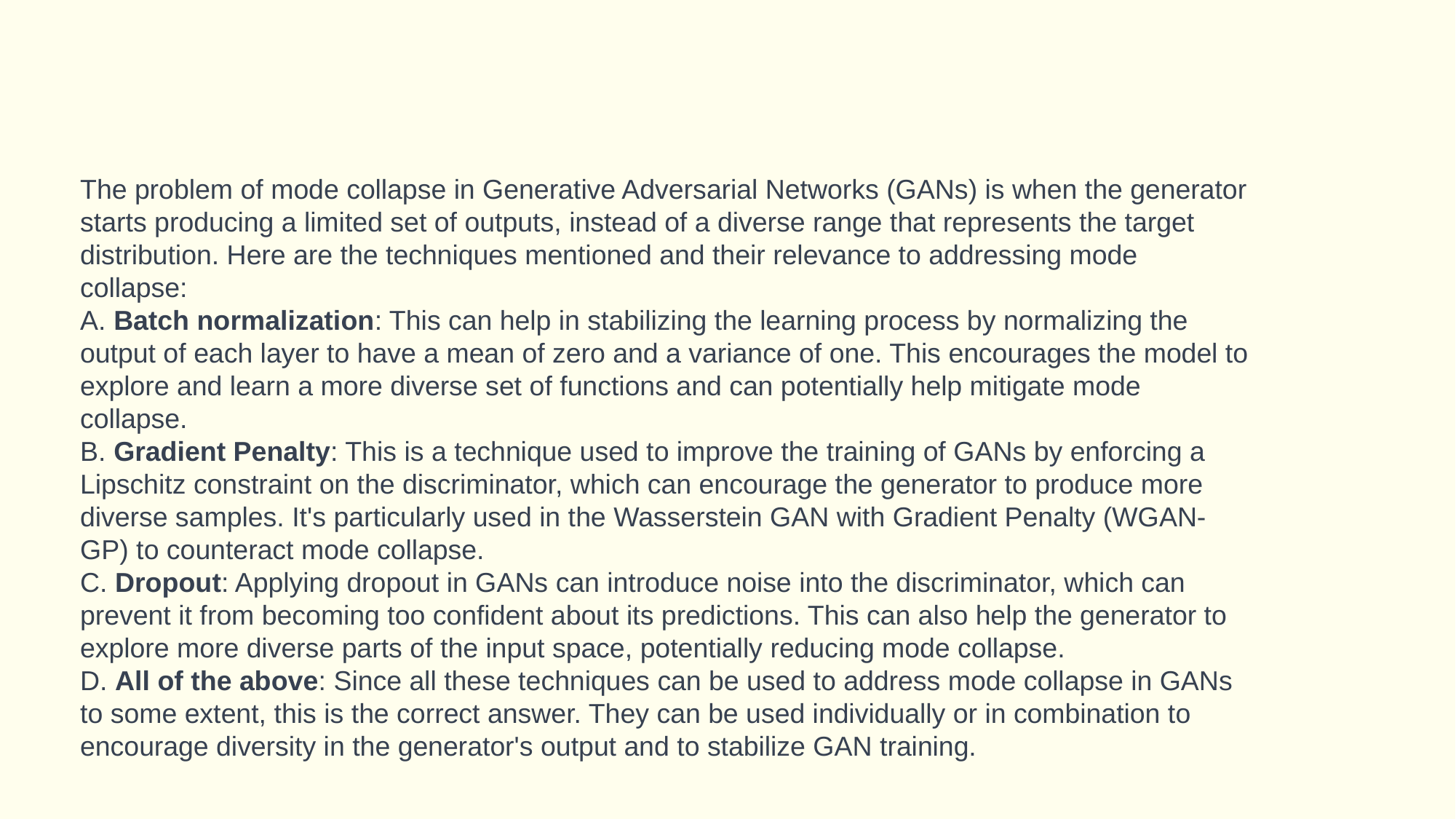

The problem of mode collapse in Generative Adversarial Networks (GANs) is when the generator starts producing a limited set of outputs, instead of a diverse range that represents the target distribution. Here are the techniques mentioned and their relevance to addressing mode collapse:
A. Batch normalization: This can help in stabilizing the learning process by normalizing the output of each layer to have a mean of zero and a variance of one. This encourages the model to explore and learn a more diverse set of functions and can potentially help mitigate mode collapse.
B. Gradient Penalty: This is a technique used to improve the training of GANs by enforcing a Lipschitz constraint on the discriminator, which can encourage the generator to produce more diverse samples. It's particularly used in the Wasserstein GAN with Gradient Penalty (WGAN-GP) to counteract mode collapse.
C. Dropout: Applying dropout in GANs can introduce noise into the discriminator, which can prevent it from becoming too confident about its predictions. This can also help the generator to explore more diverse parts of the input space, potentially reducing mode collapse.
D. All of the above: Since all these techniques can be used to address mode collapse in GANs to some extent, this is the correct answer. They can be used individually or in combination to encourage diversity in the generator's output and to stabilize GAN training.